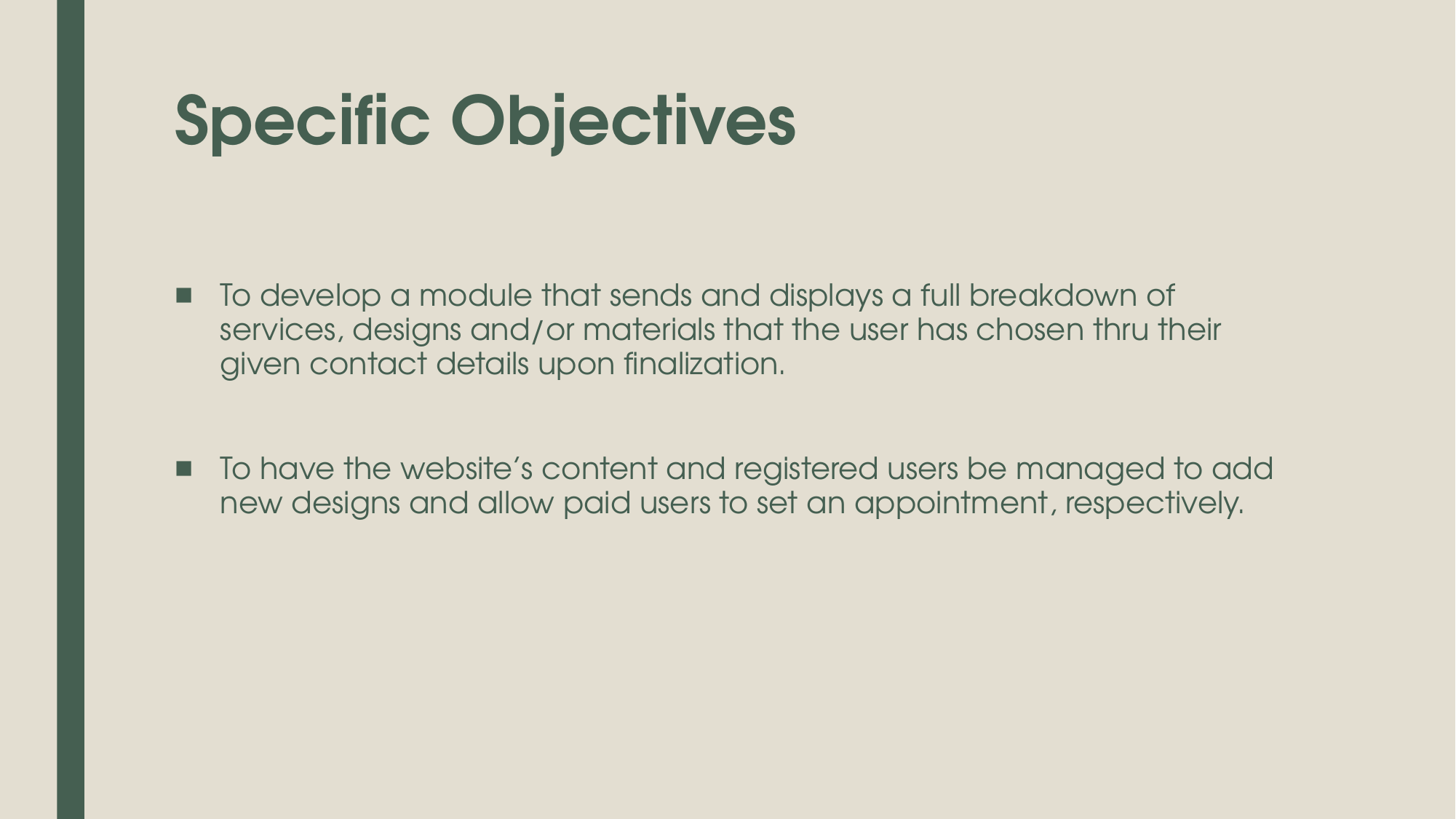

# Specific Objectives
To develop a module that sends and displays a full breakdown of services, designs and/or materials that the user has chosen thru their given contact details upon finalization.

To have the website’s content and registered users be managed to add new designs and allow paid users to set an appointment, respectively.